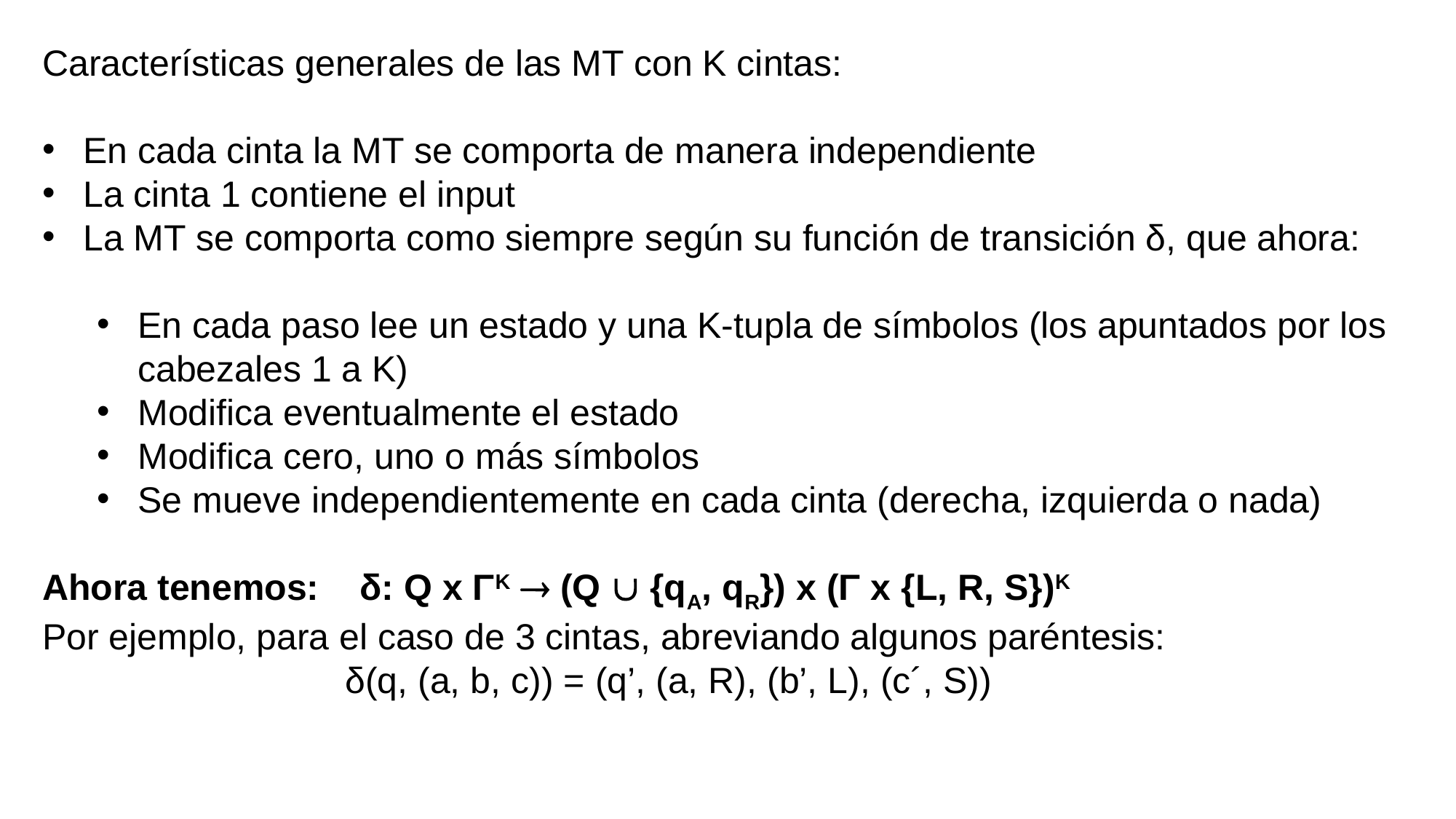

Características generales de las MT con K cintas:

En cada cinta la MT se comporta de manera independiente
La cinta 1 contiene el input
La MT se comporta como siempre según su función de transición δ, que ahora:

En cada paso lee un estado y una K-tupla de símbolos (los apuntados por los cabezales 1 a K)
Modifica eventualmente el estado
Modifica cero, uno o más símbolos
Se mueve independientemente en cada cinta (derecha, izquierda o nada)

Ahora tenemos:    δ: Q x ΓK → (Q ∪ {qA, qR}) x (Γ x {L, R, S})K
Por ejemplo, para el caso de 3 cintas, abreviando algunos paréntesis:
	                   δ(q, (a, b, c)) = (q’, (a, R), (b’, L), (c´, S))